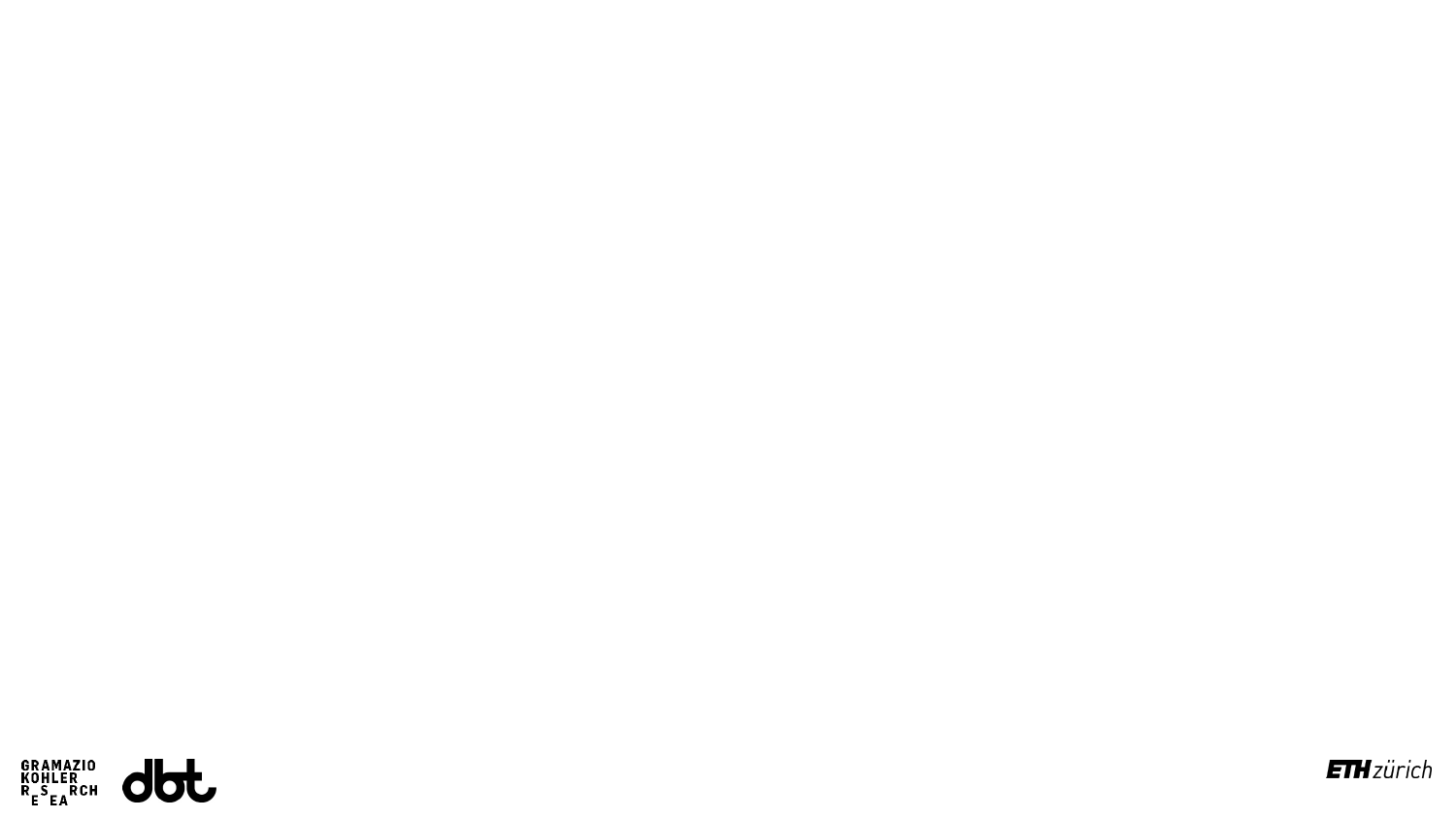

How does a robot know where to move?